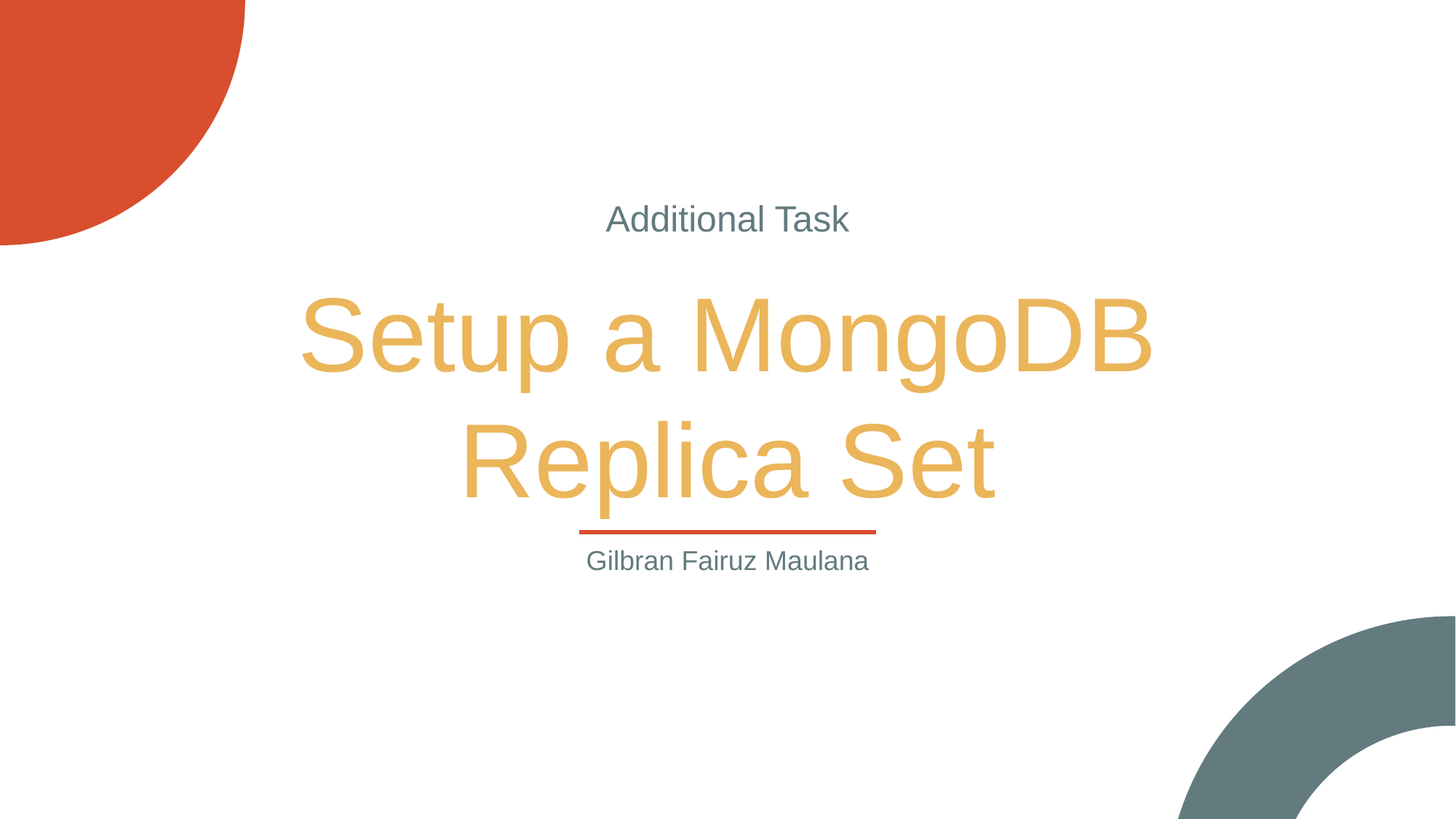

Additional Task
# Setup a MongoDB Replica Set

Gilbran Fairuz Maulana